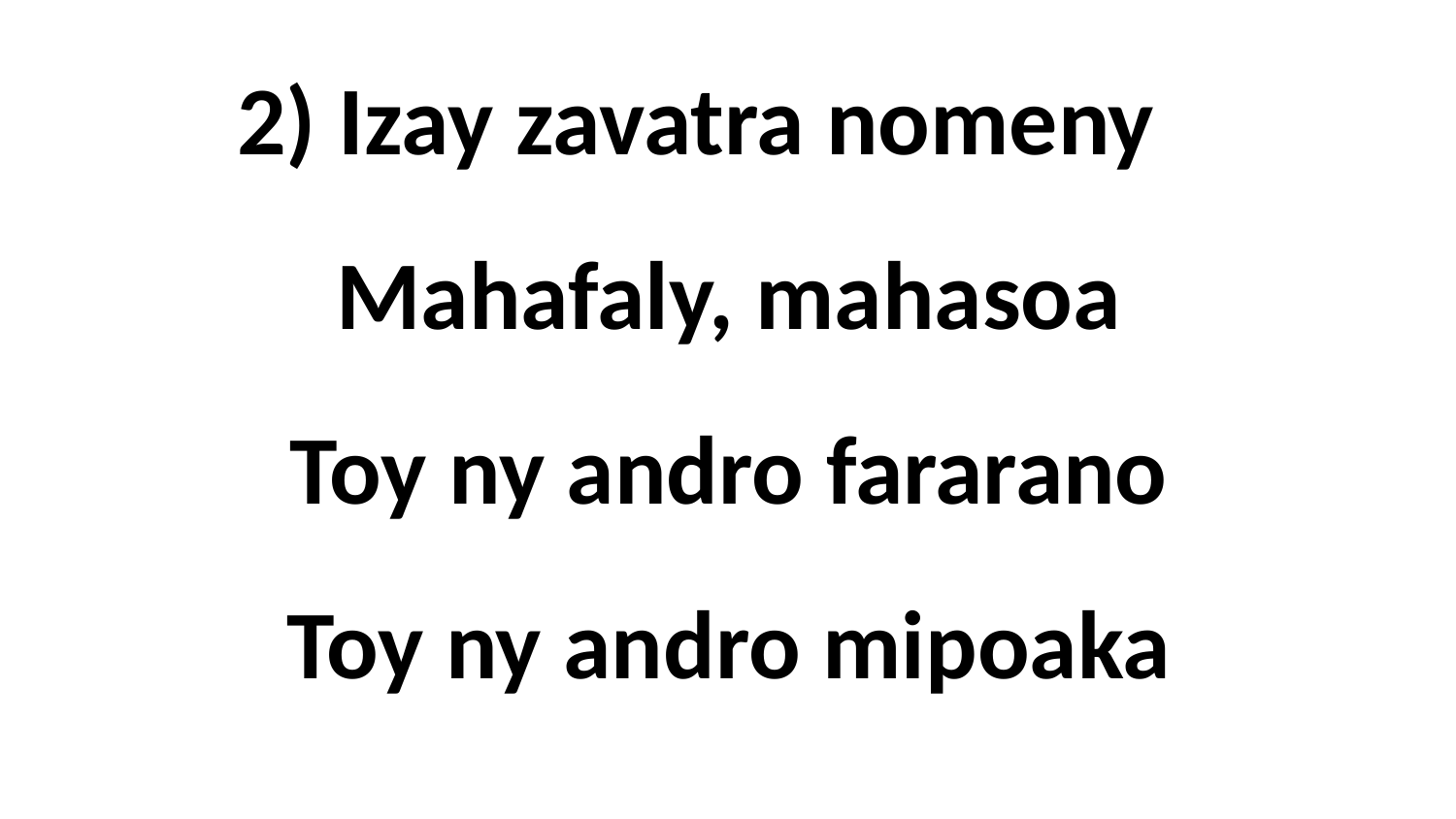

# 2) Izay zavatra nomeny Mahafaly, mahasoa Toy ny andro fararano Toy ny andro mipoaka